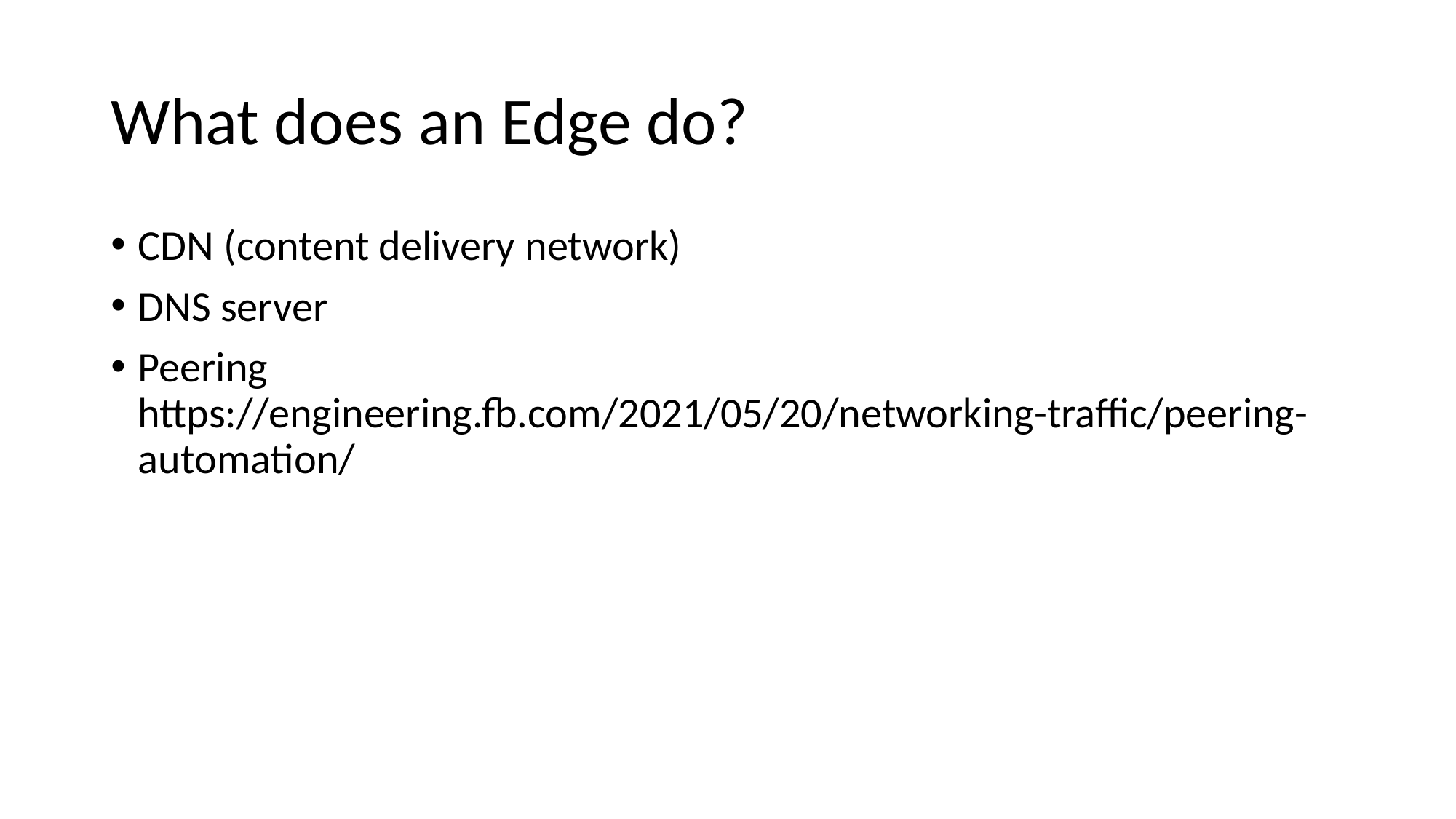

# What does an Edge do?
CDN (content delivery network)
DNS server
Peering https://engineering.fb.com/2021/05/20/networking-traffic/peering-automation/